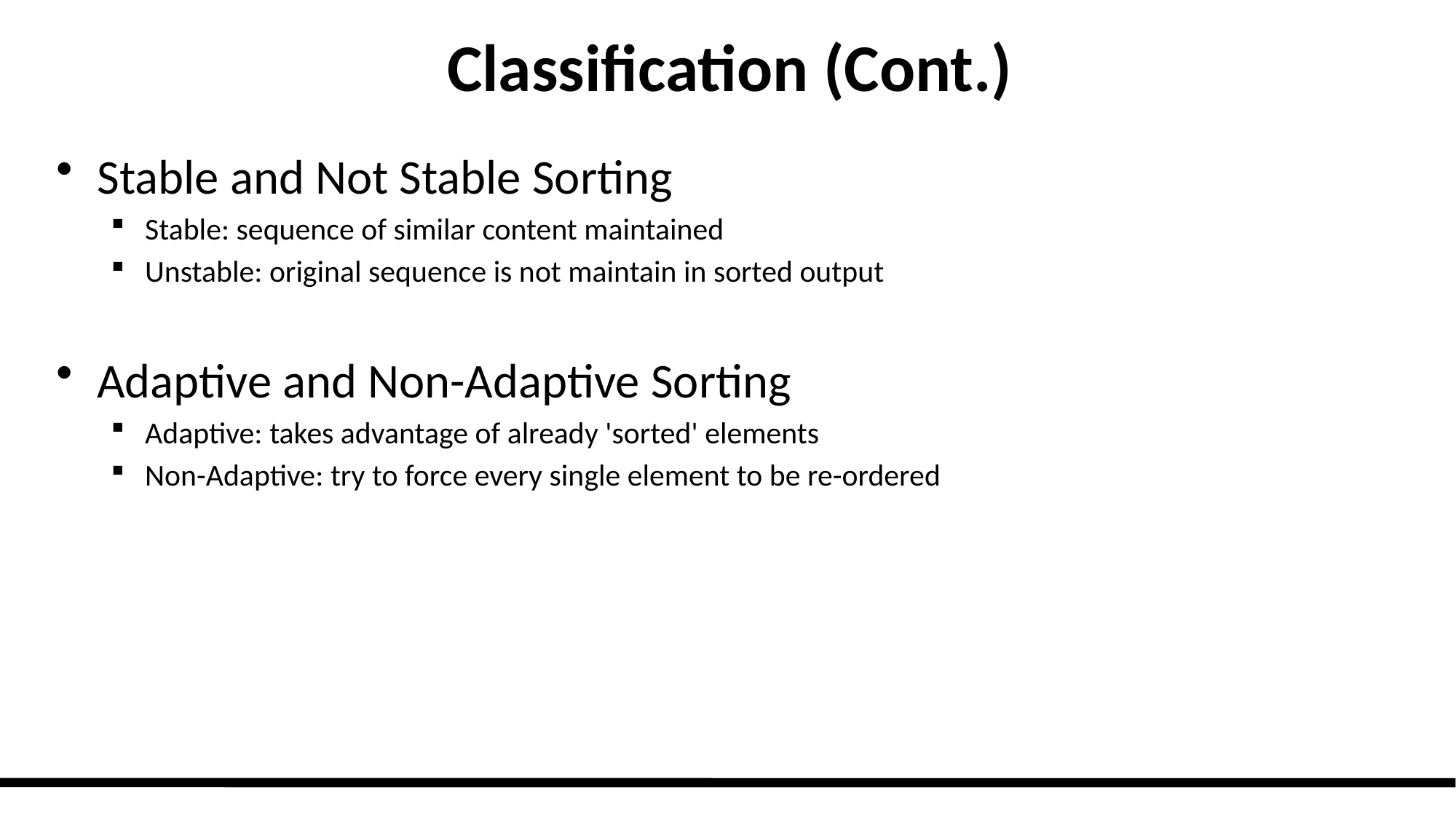

# Classification (Cont.)
Stable and Not Stable Sorting
Stable: sequence of similar content maintained
Unstable: original sequence is not maintain in sorted output

Adaptive and Non-Adaptive Sorting
Adaptive: takes advantage of already 'sorted' elements
Non-Adaptive: try to force every single element to be re-ordered